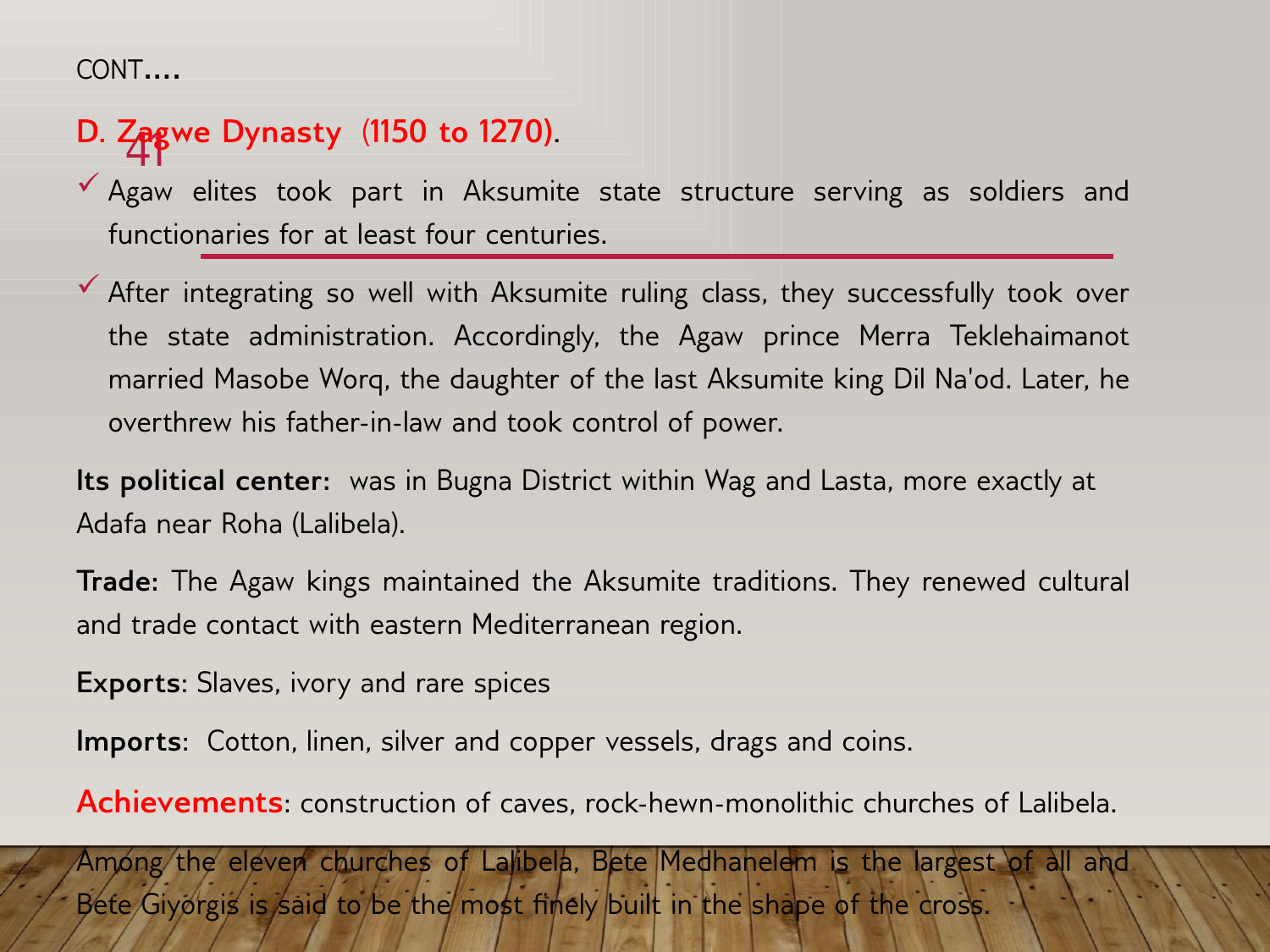

# Cont….
D. Zagwe Dynasty  (1150 to 1270).
Agaw elites took part in Aksumite state structure serving as soldiers and functionaries for at least four centuries.
After integrating so well with Aksumite ruling class, they successfully took over the state administration. Accordingly, the Agaw prince Merra Teklehaimanot married Masobe Worq, the daughter of the last Aksumite king Dil Na'od. Later, he overthrew his father-in-law and took control of power.
Its political center:  was in Bugna District within Wag and Lasta, more exactly at Adafa near Roha (Lalibela).
Trade: The Agaw kings maintained the Aksumite traditions. They renewed cultural and trade contact with eastern Mediterranean region.
Exports: Slaves, ivory and rare spices
Imports:  Cotton, linen, silver and copper vessels, drags and coins.
Achievements: construction of caves, rock-hewn-monolithic churches of Lalibela.
Among the eleven churches of Lalibela, Bete Medhanelem is the largest of all and Bete Giyorgis is said to be the most finely built in the shape of the cross.
41